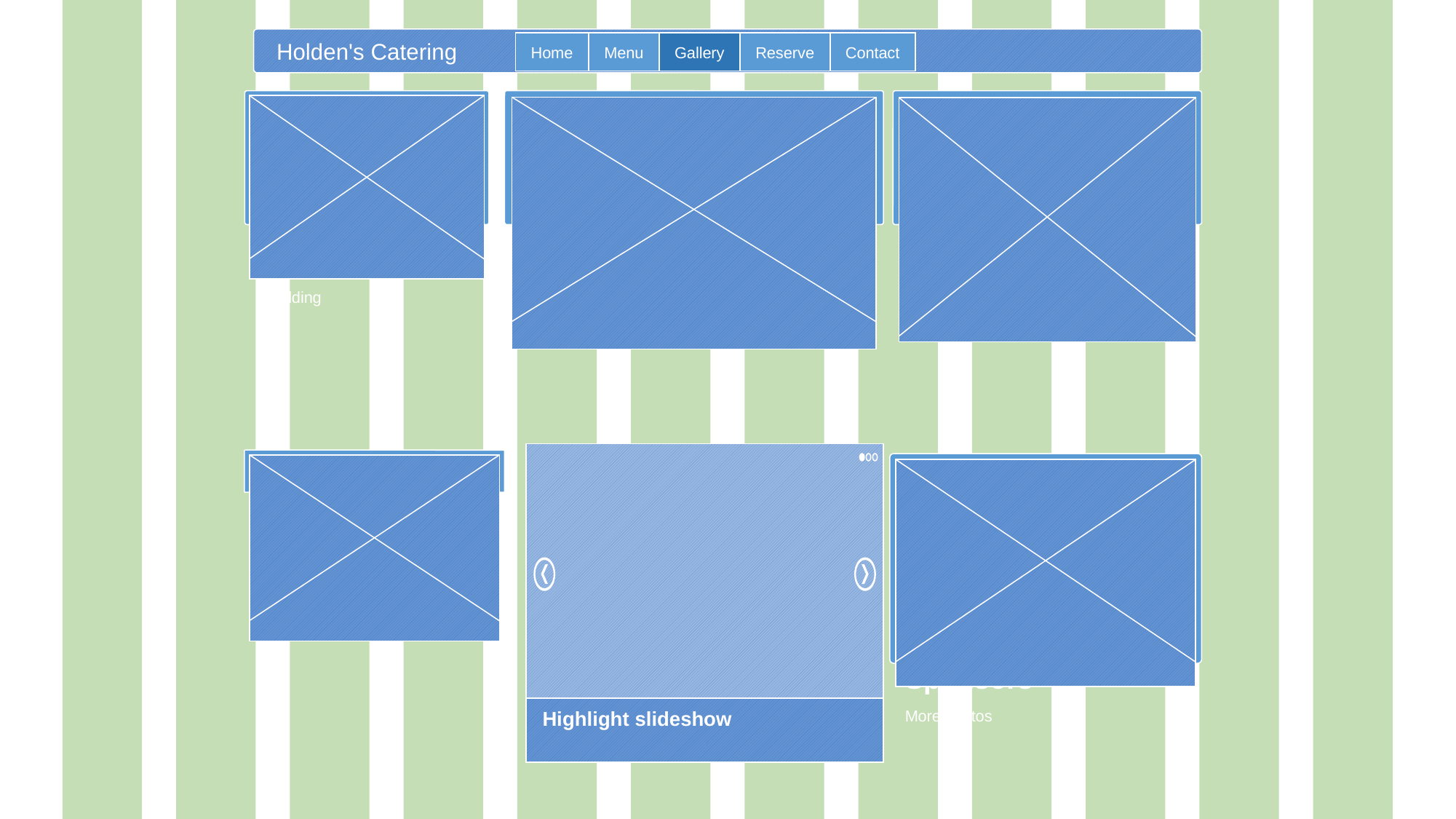

Home
Holden's Catering
Menu
Gallery
Reserve
Contact
Food pictures
Night event

Event photos
Wedding

Workers photos
Highlights of the job

Highlight slideshow

Video

Partners and Sponsors
More photos